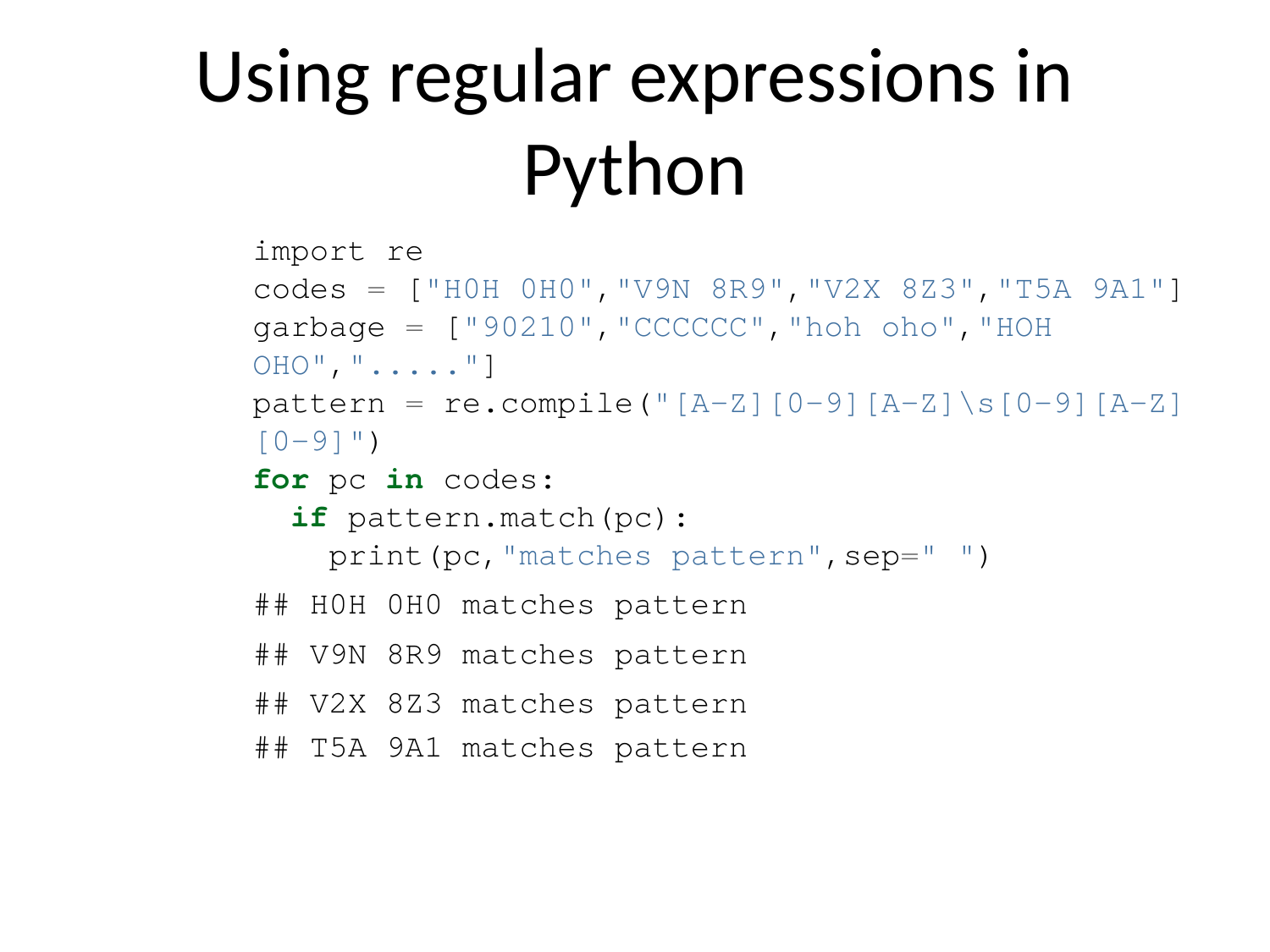

# Using regular expressions in Python
import re
codes = ["H0H 0H0","V9N 8R9","V2X 8Z3","T5A 9A1"]
garbage = ["90210","CCCCCC","hoh oho","HOH OHO","....."]
pattern = re.compile("[A-Z][0-9][A-Z]\s[0-9][A-Z][0-9]")
for pc in codes:
  if pattern.match(pc):
    print(pc,"matches pattern",sep=" ")
## H0H 0H0 matches pattern
## V9N 8R9 matches pattern
## V2X 8Z3 matches pattern
## T5A 9A1 matches pattern